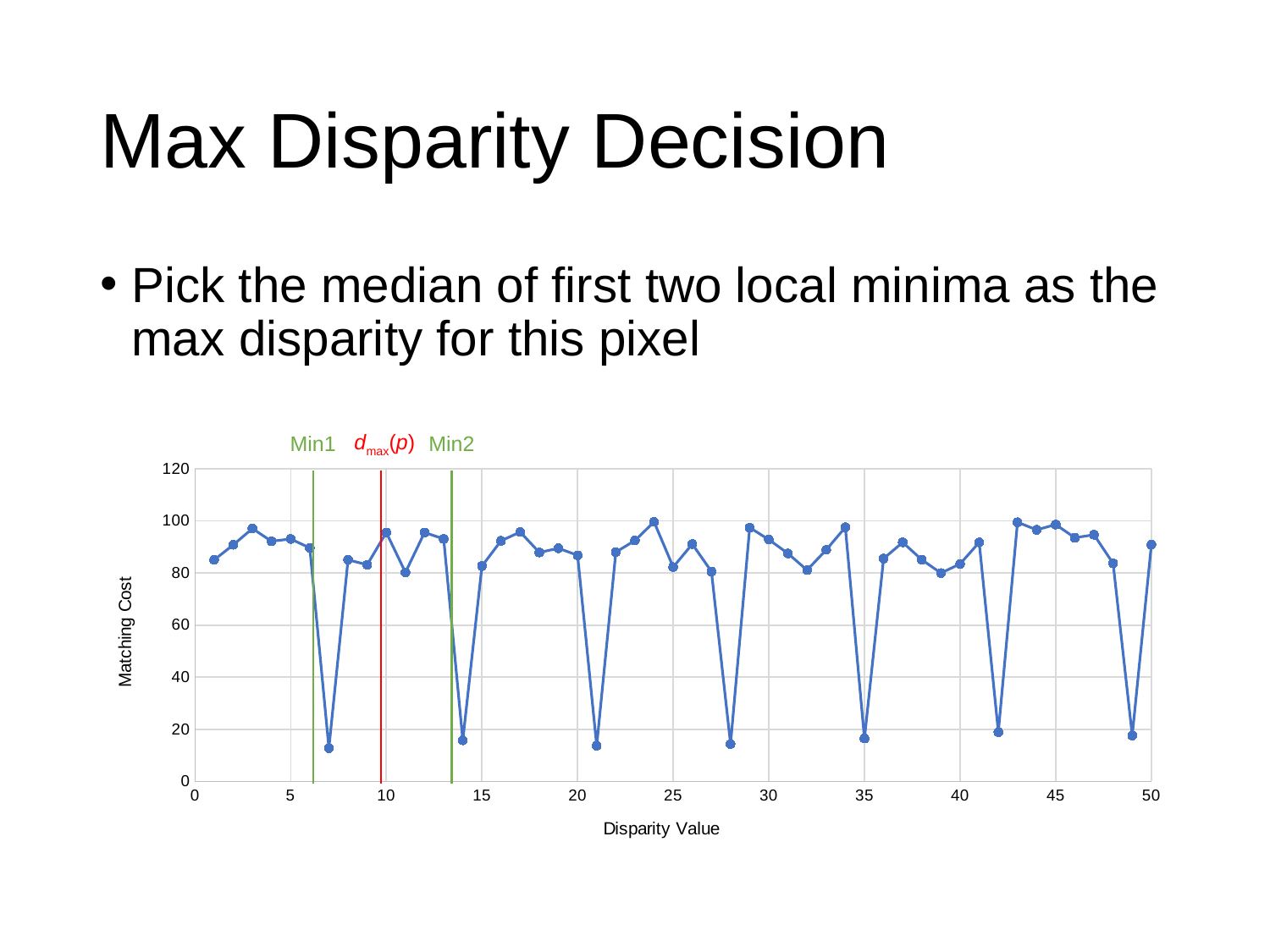

# Max Disparity Decision
Pick the median of first two local minima as the max disparity for this pixel
dmax(p)
Min1
Min2

### Chart

| Category |  |
|---|---|